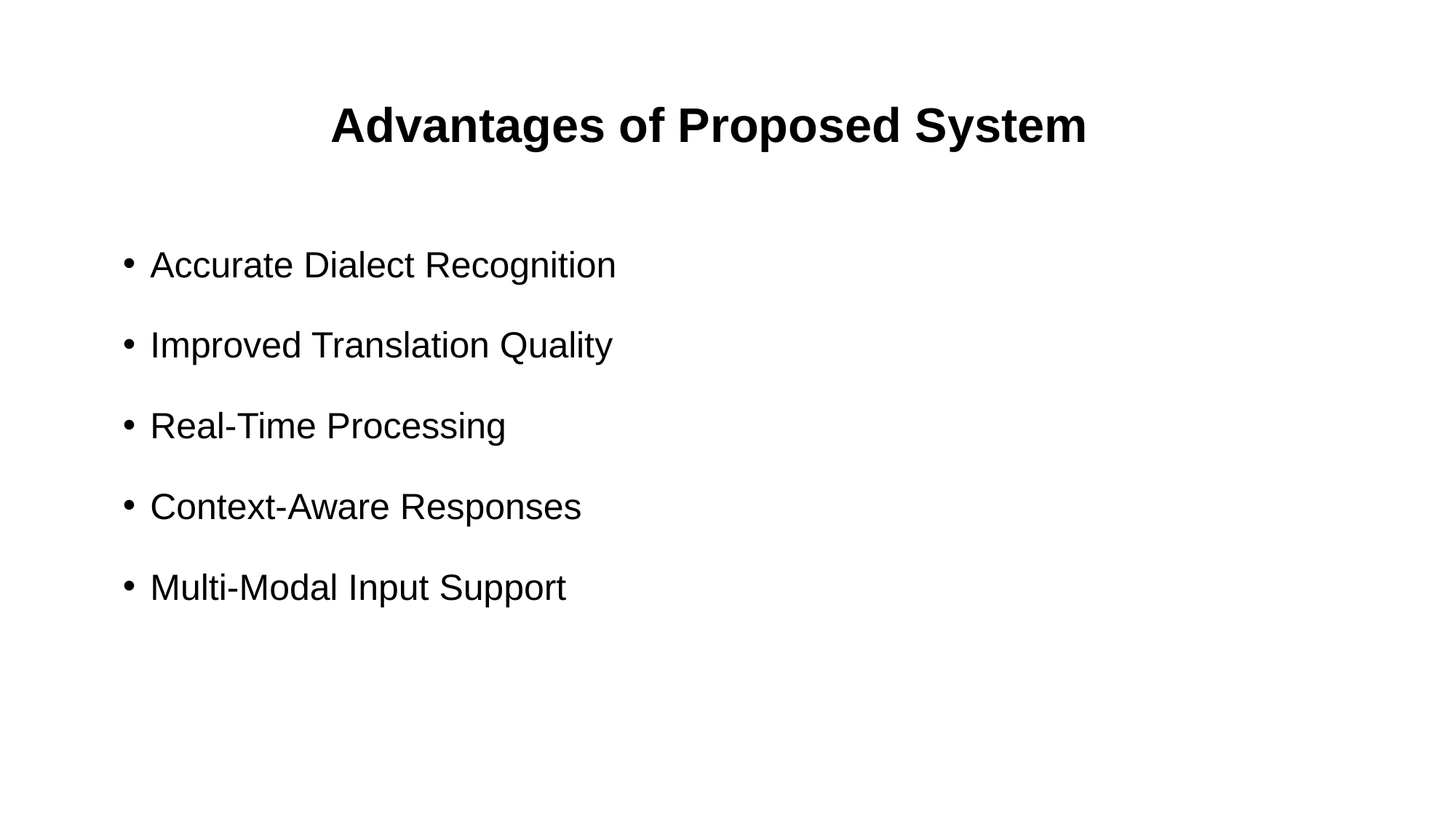

# Advantages of Proposed System
Accurate Dialect Recognition
Improved Translation Quality
Real-Time Processing
Context-Aware Responses
Multi-Modal Input Support